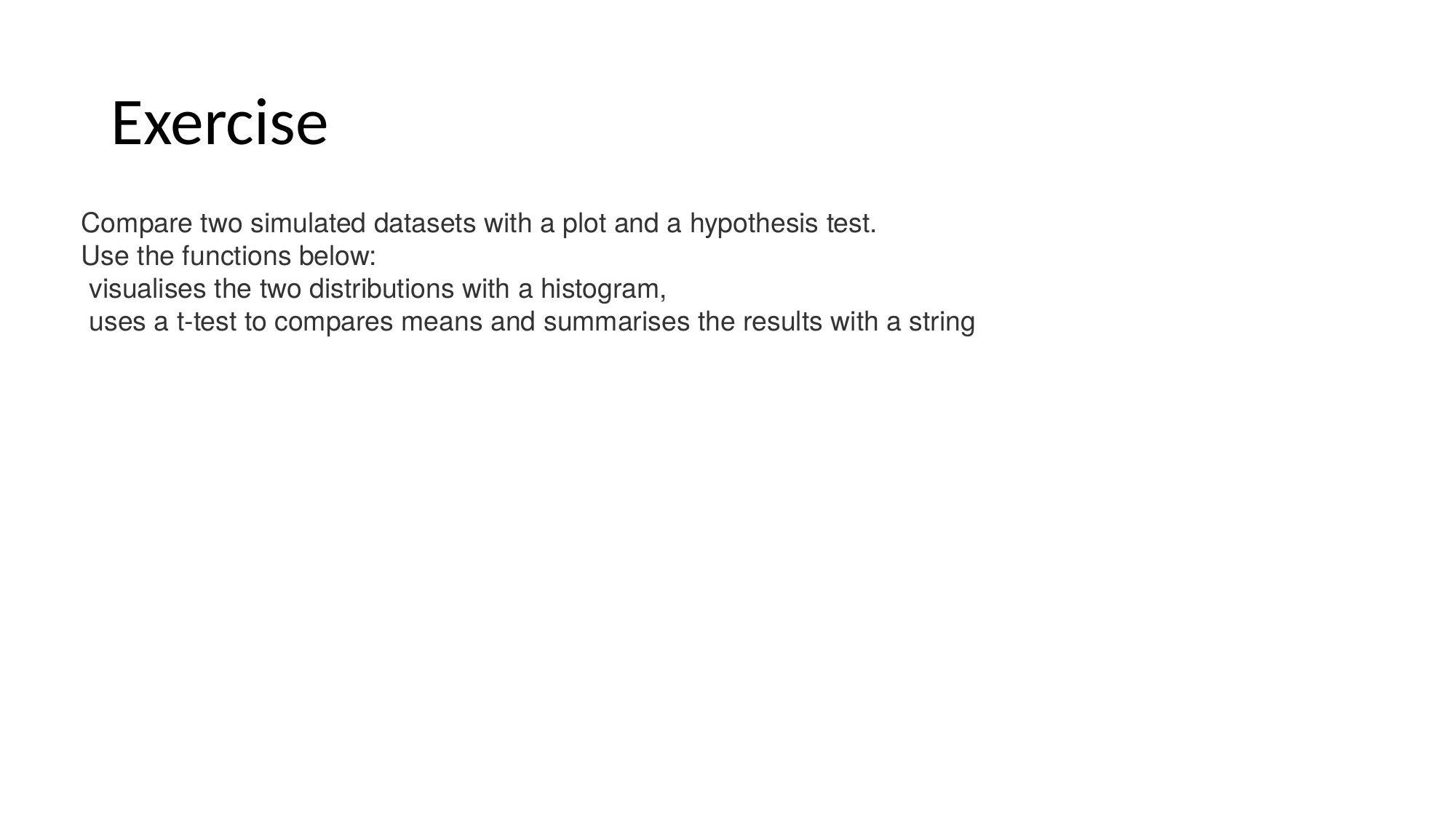

# Exercise
Compare two simulated datasets with a plot and a hypothesis test.
Use the functions below:
 visualises the two distributions with a histogram,
 uses a t-test to compares means and summarises the results with a string